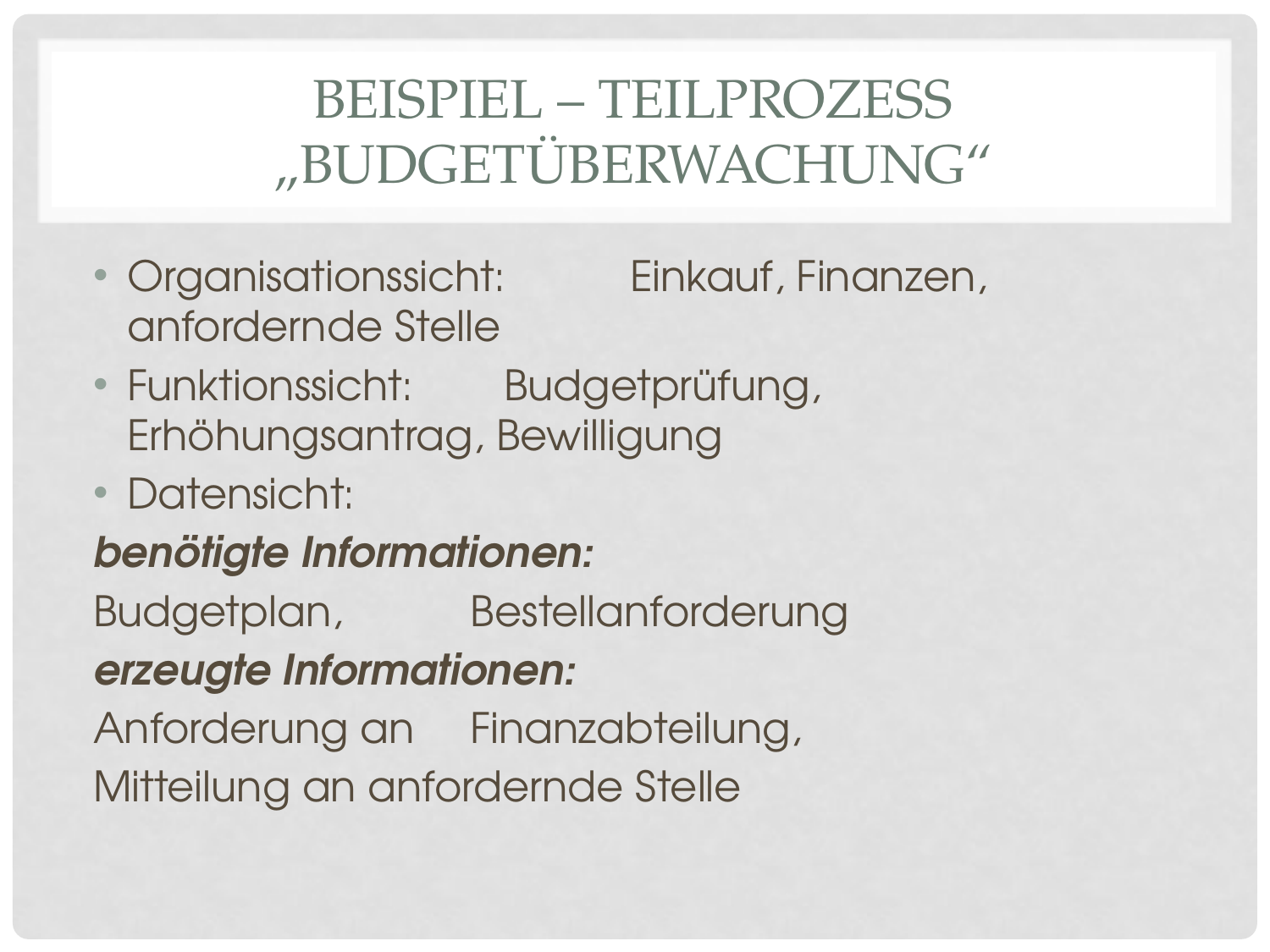

# Beispiel – teilprozess „Budgetüberwachung“
Organisationssicht:	Einkauf, Finanzen, 						anfordernde Stelle
Funktionssicht:		Budgetprüfung, 						Erhöhungsantrag, Bewilligung
Datensicht:
				benötigte Informationen:
				Budgetplan, 							Bestellanforderung
				erzeugte Informationen:
				Anforderung an 						Finanzabteilung,
				Mitteilung an anfordernde Stelle